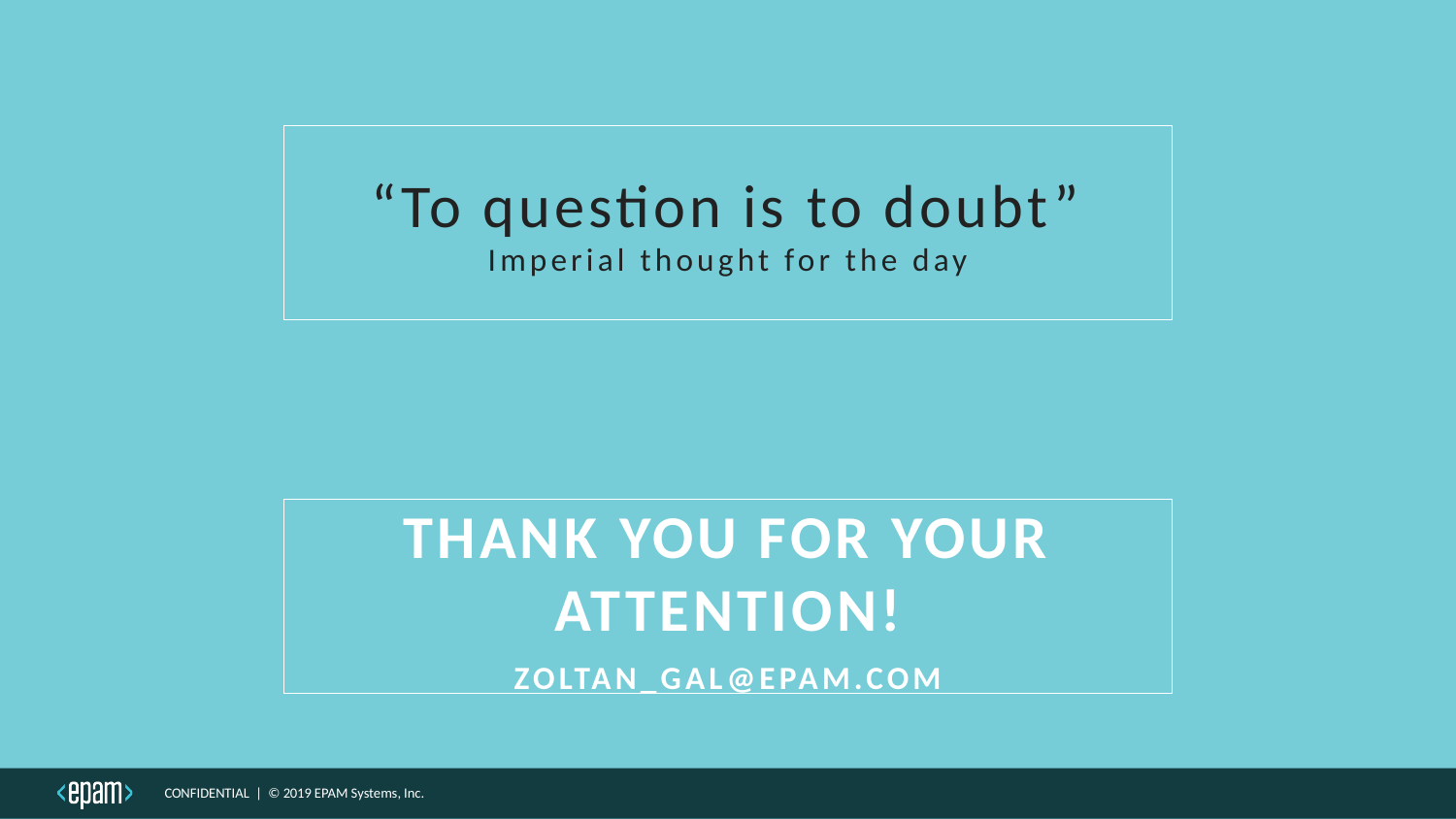

# “To question is to doubt” Imperial thought for the day
Thank you For your attention!
Zoltan_Gal@EPAM.com